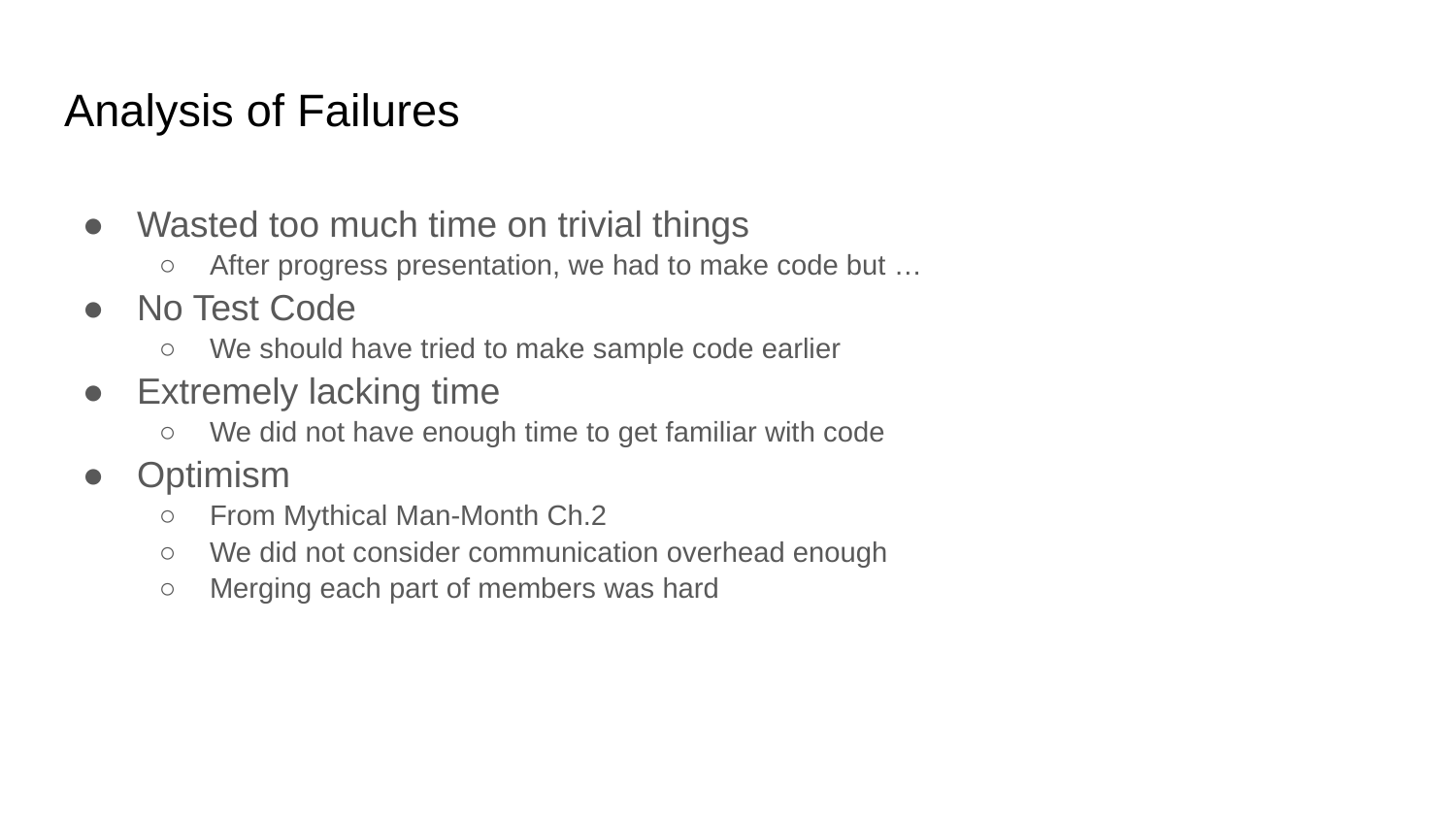

# Analysis of Failures
Wasted too much time on trivial things
After progress presentation, we had to make code but …
No Test Code
We should have tried to make sample code earlier
Extremely lacking time
We did not have enough time to get familiar with code
Optimism
From Mythical Man-Month Ch.2
We did not consider communication overhead enough
Merging each part of members was hard